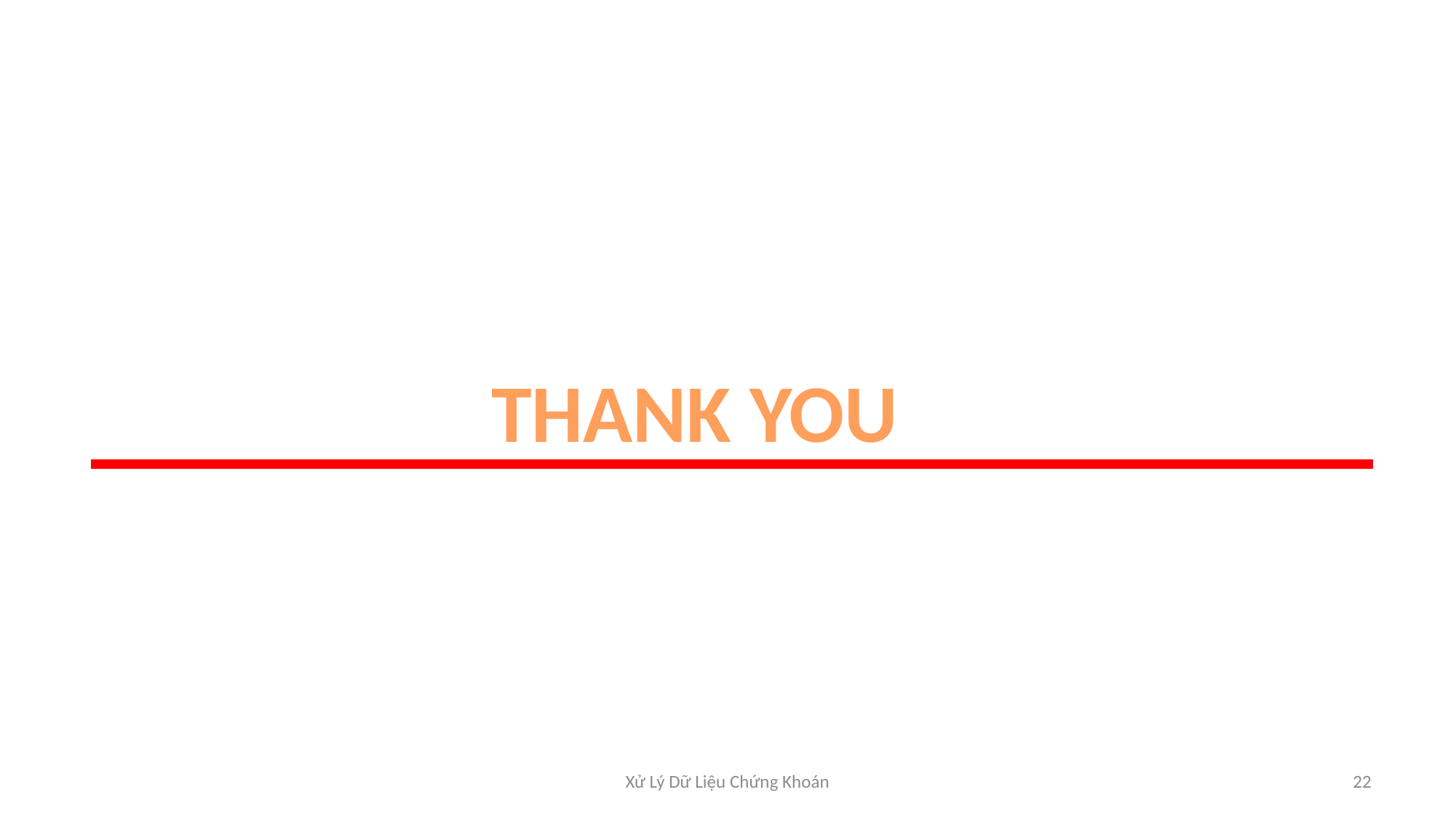

Thank You
Xử Lý Dữ Liệu Chứng Khoán
22